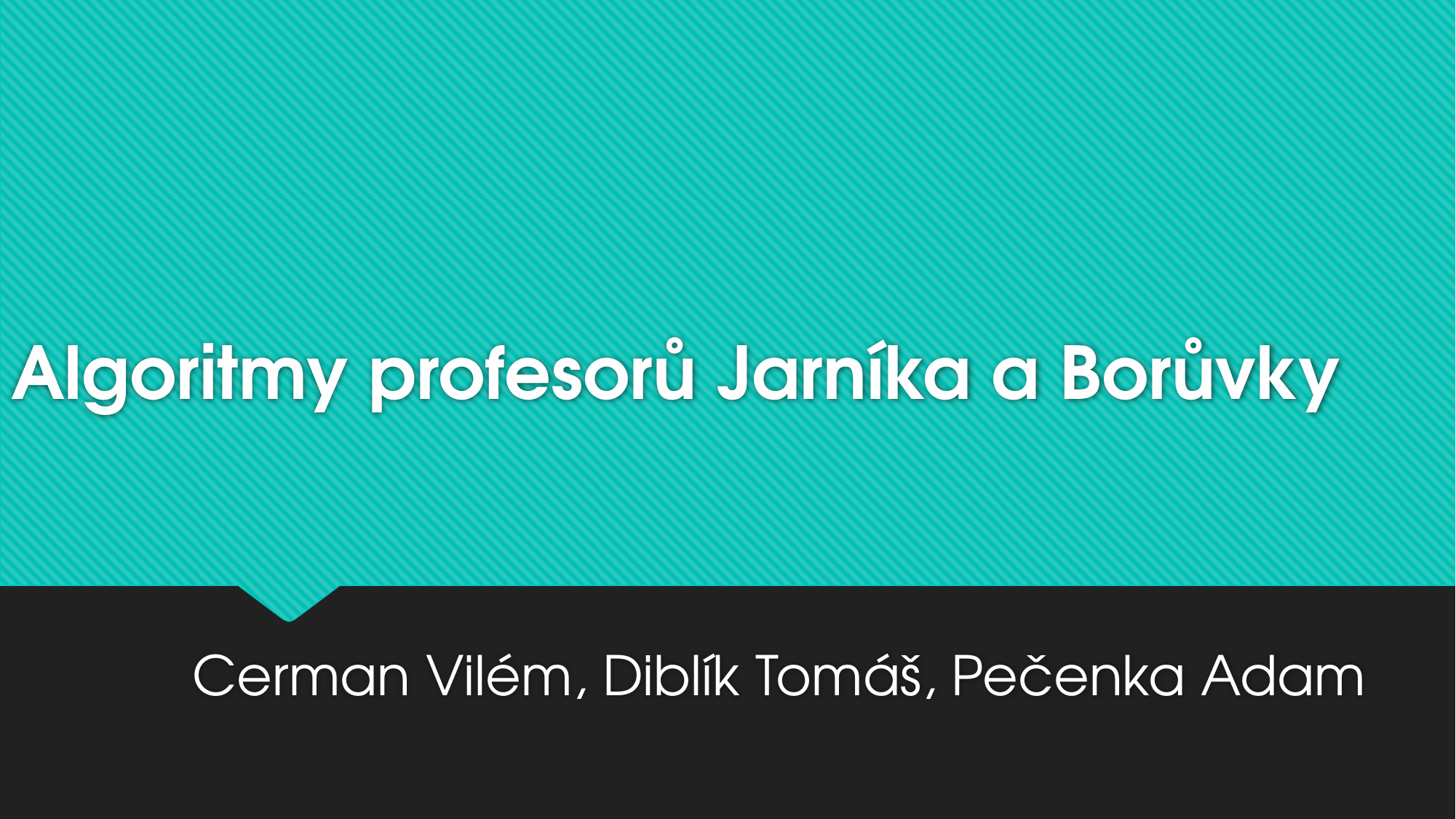

# Algoritmy profesorů Jarníka a Borůvky
Cerman Vilém, Diblík Tomáš, Pečenka Adam